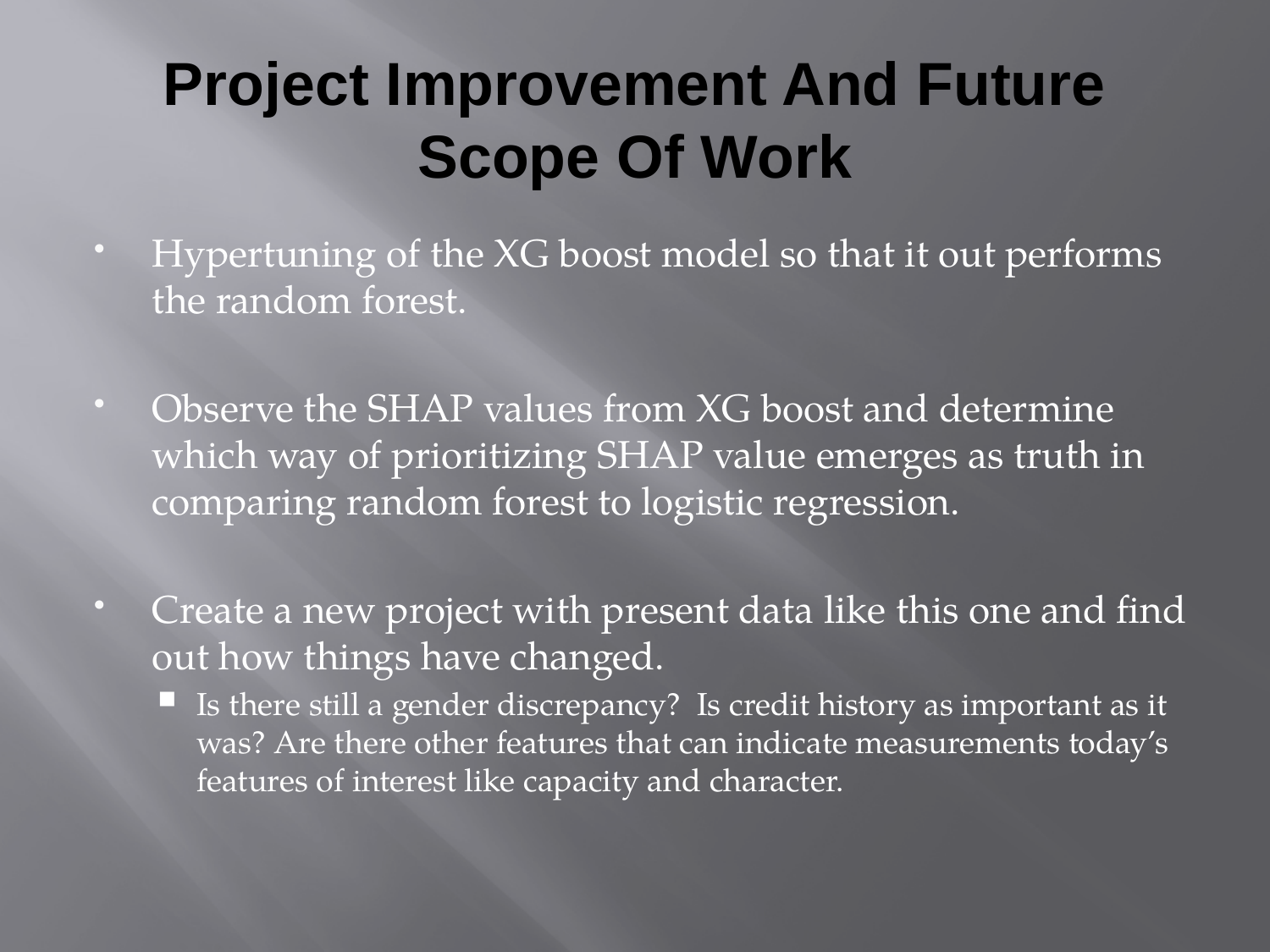

# Project Improvement And Future Scope Of Work
Hypertuning of the XG boost model so that it out performs the random forest.

Observe the SHAP values from XG boost and determine which way of prioritizing SHAP value emerges as truth in comparing random forest to logistic regression.

Create a new project with present data like this one and find out how things have changed.
Is there still a gender discrepancy?  Is credit history as important as it was? Are there other features that can indicate measurements today’s features of interest like capacity and character.